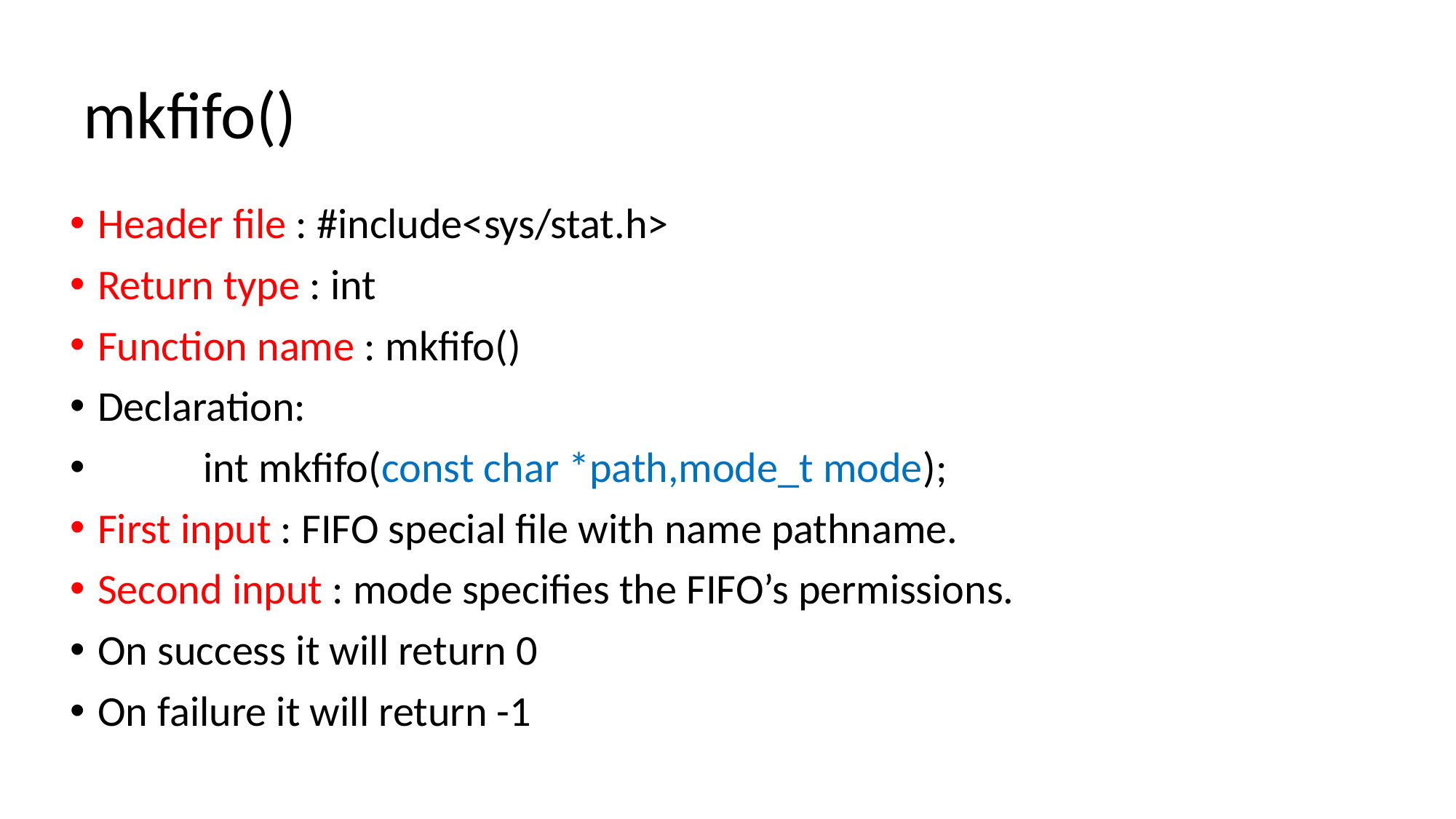

# mkfifo()
Header file : #include<sys/stat.h>
Return type : int
Function name : mkfifo()
Declaration:
           int mkfifo(const char *path,mode_t mode);
First input : FIFO special file with name pathname.
Second input : mode specifies the FIFO’s permissions.
On success it will return 0
On failure it will return -1